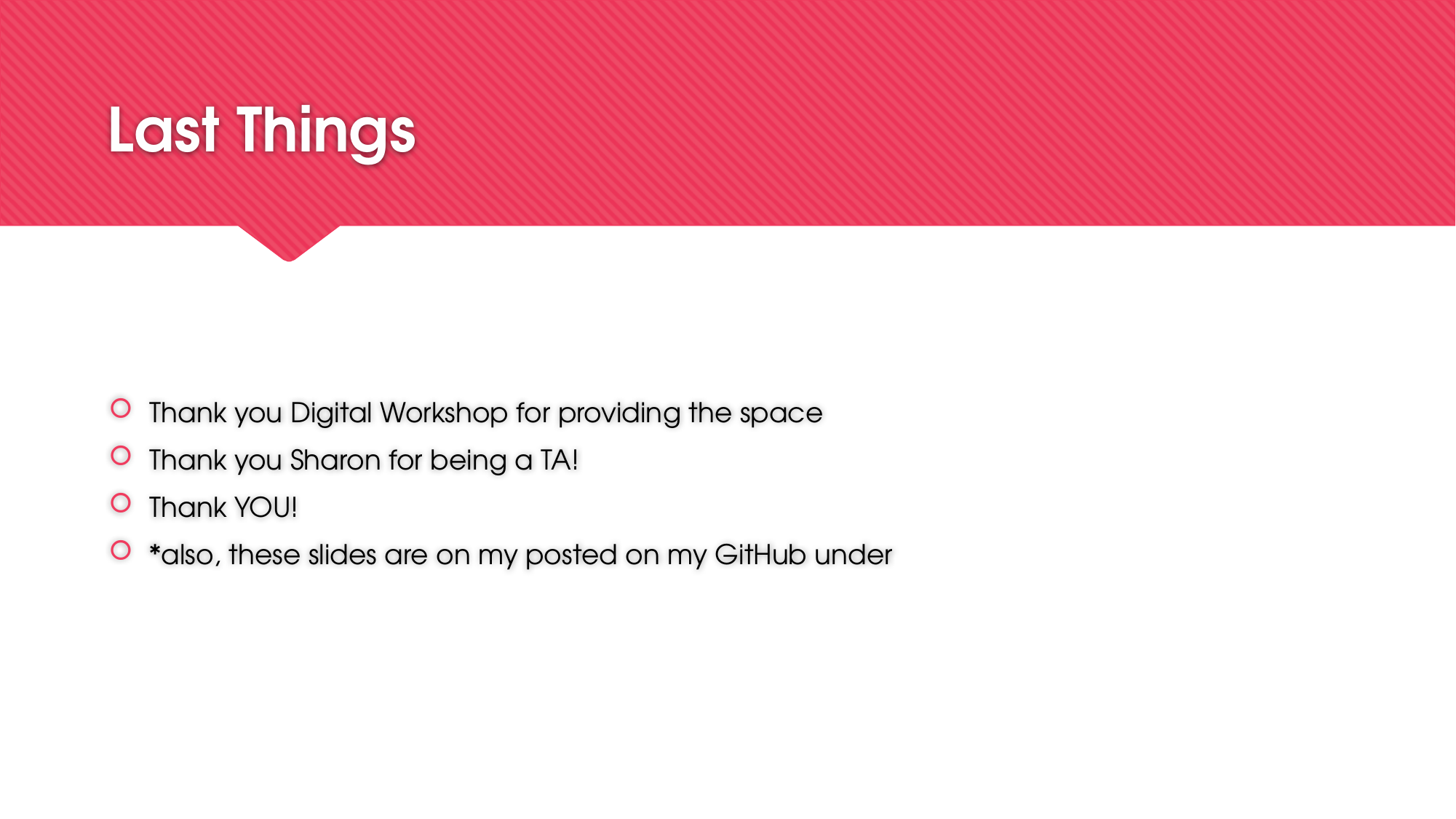

# Last Things

Thank you Digital Workshop for providing the space
Thank you Sharon for being a TA!
Thank YOU!
*also, these slides are on my posted on my GitHub under